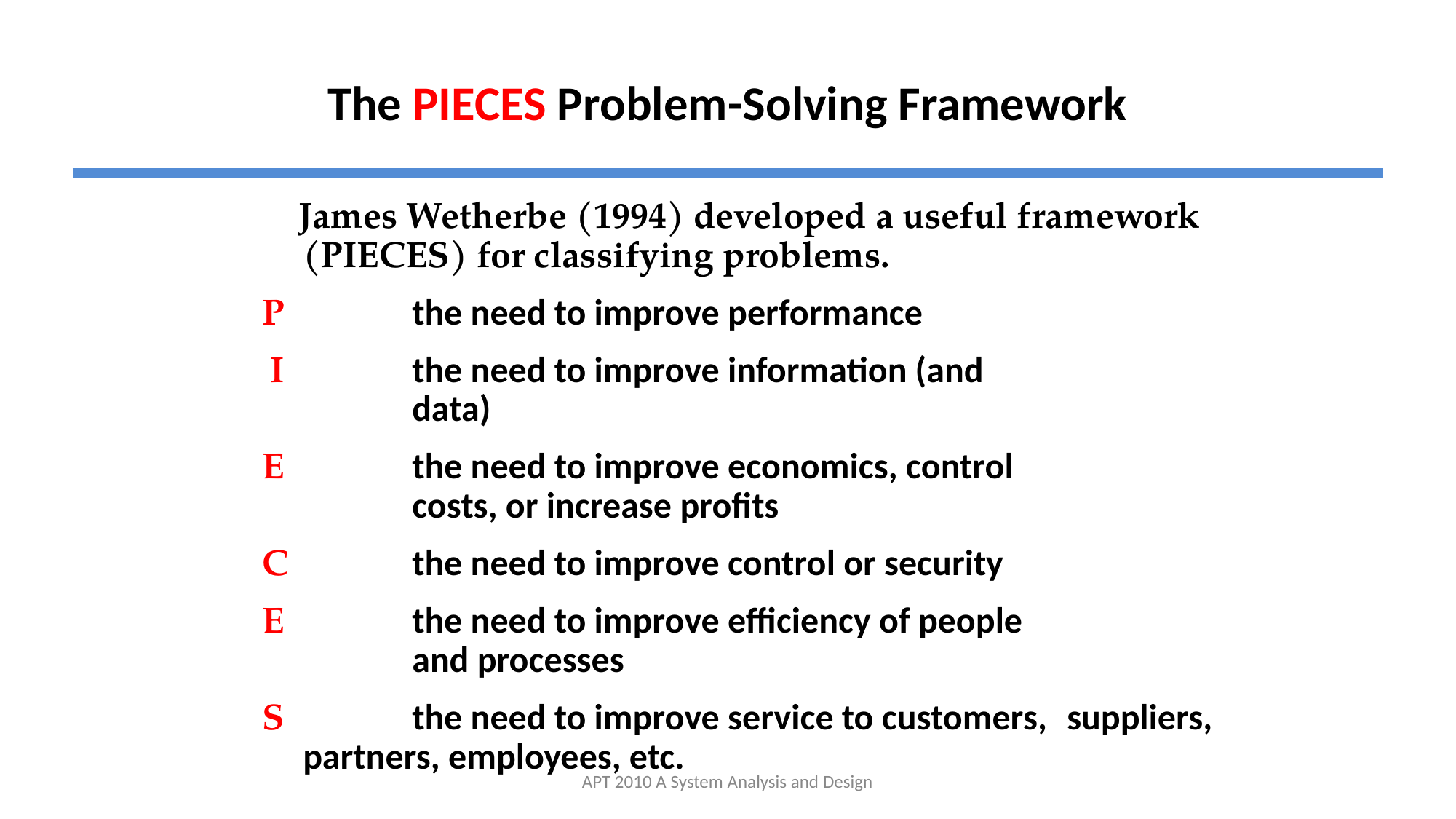

# The PIECES Problem-Solving Framework
    James Wetherbe (1994) developed a useful framework (PIECES) for classifying problems.
P		the need to improve performance
 I		the need to improve information (and 			data)
E		the need to improve economics, control 			costs, or increase profits
C		the need to improve control or security
E		the need to improve efficiency of people 			and processes
S		the need to improve service to customers, 	suppliers, partners, employees, etc.
APT 2010 A System Analysis and Design